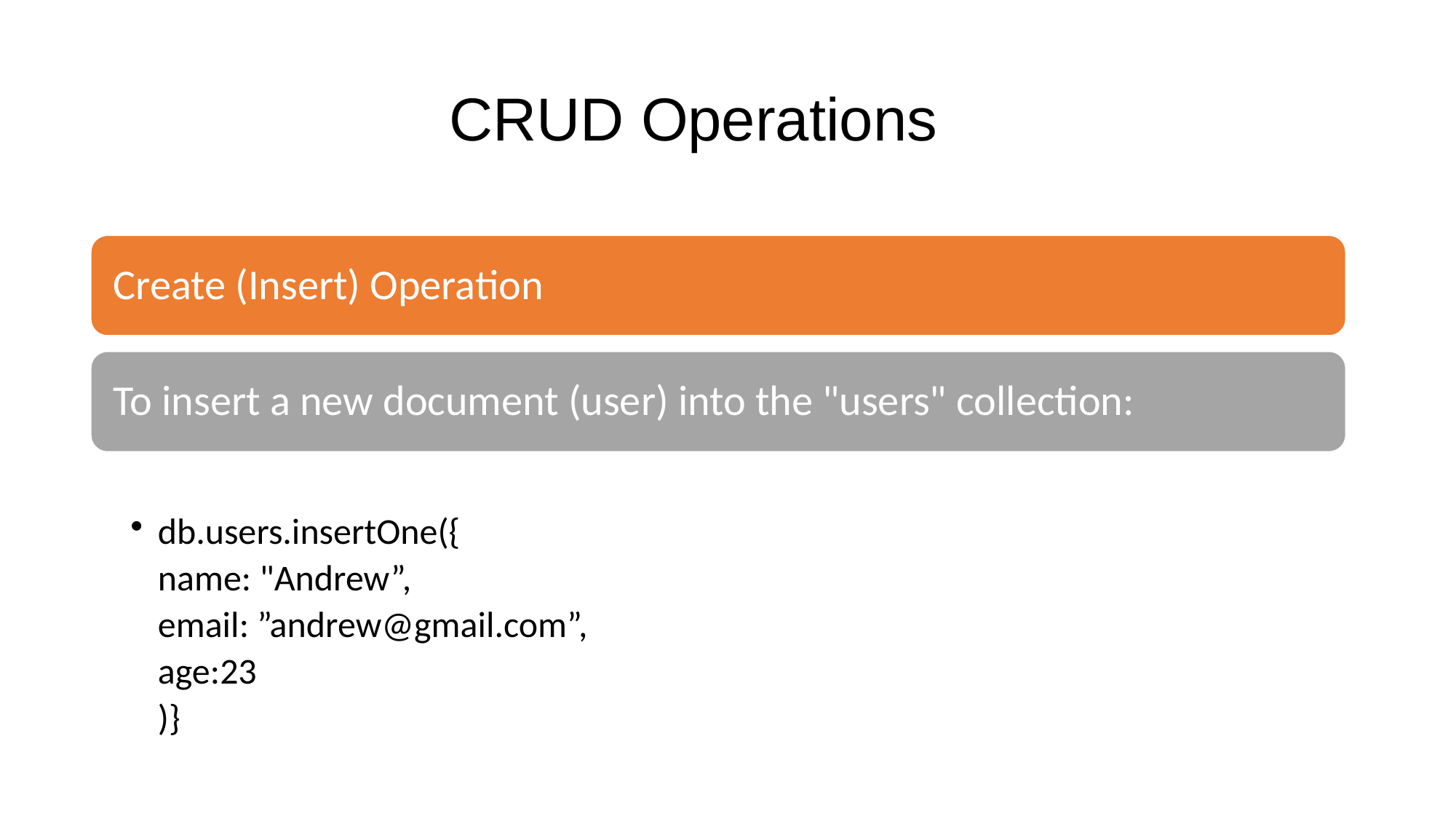

CRUD Operations
Create (Insert) Operation
To insert a new document (user) into the "users" collection:

db.users.insertOne({
name: "Andrew”,
email: ”andrew@gmail.com”,
age:23
)}